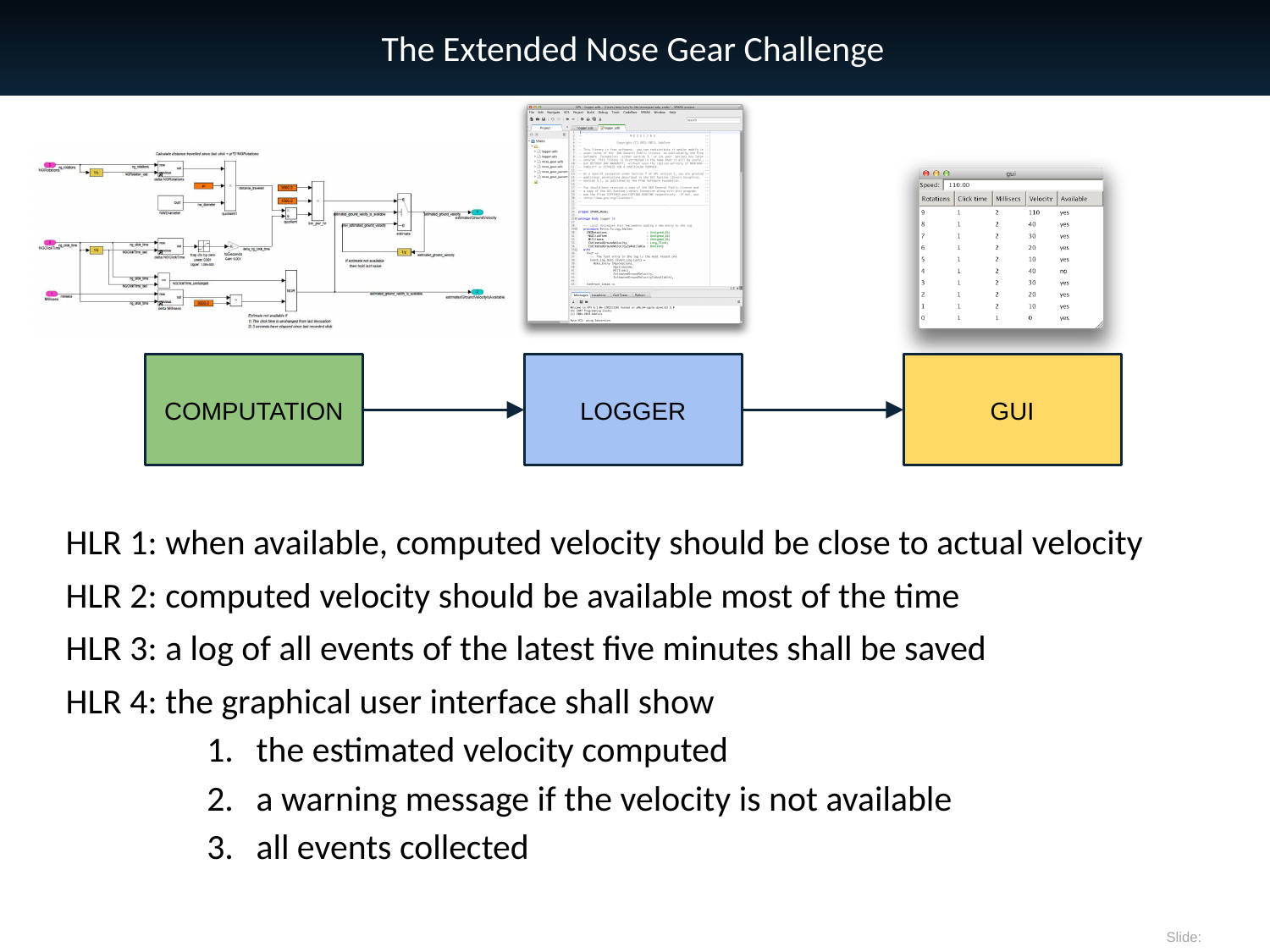

# The Extended Nose Gear Challenge

COMPUTATION
LOGGER
GUI
HLR 1: when available, computed velocity should be close to actual velocity
HLR 2: computed velocity should be available most of the time
HLR 3: a log of all events of the latest five minutes shall be saved
HLR 4: the graphical user interface shall show
the estimated velocity computed
a warning message if the velocity is not available
all events collected